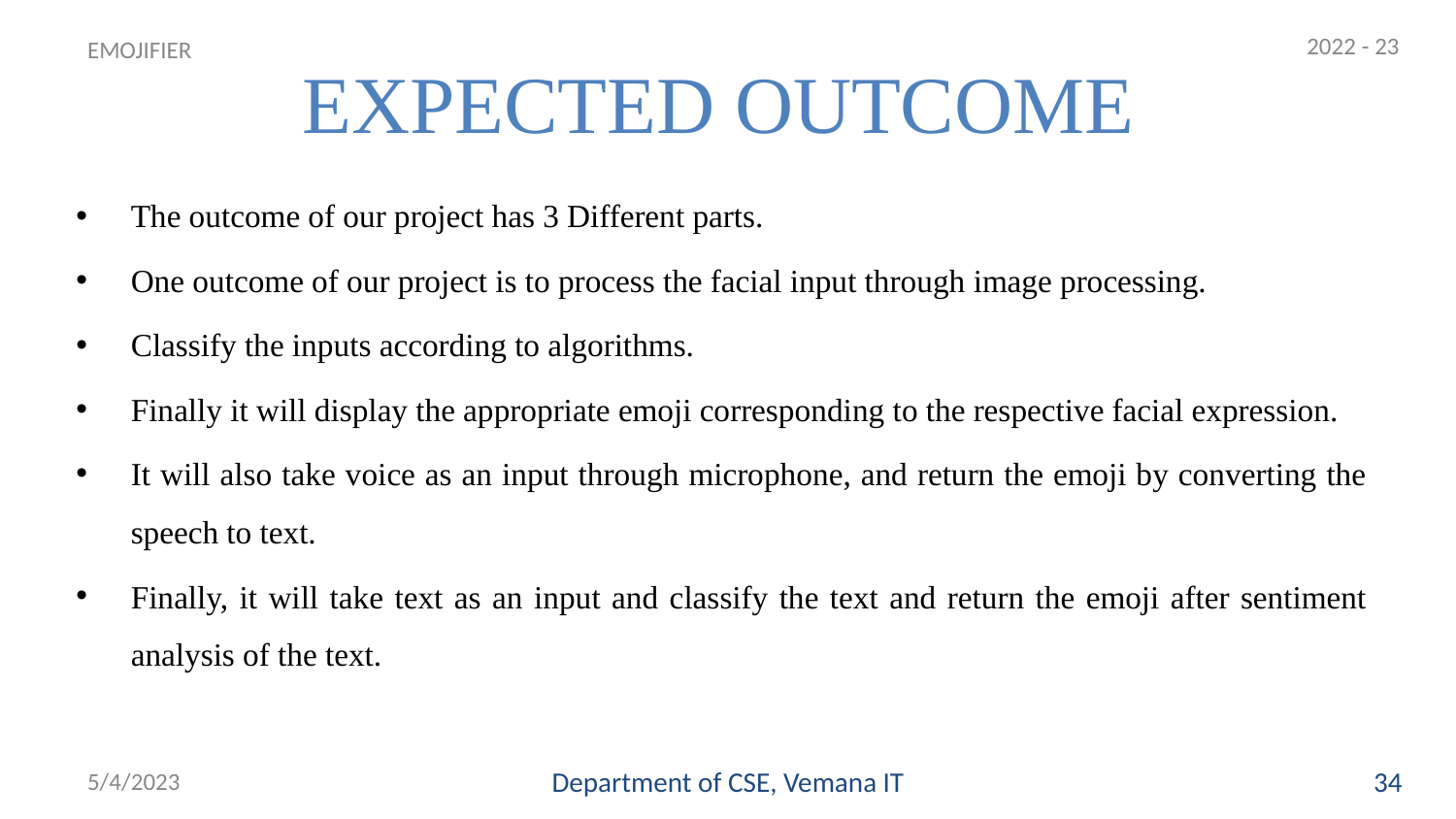

2022 - 23
# EXPECTED OUTCOME
EMOJIFIER
The outcome of our project has 3 Different parts.
One outcome of our project is to process the facial input through image processing.
Classify the inputs according to algorithms.
Finally it will display the appropriate emoji corresponding to the respective facial expression.
It will also take voice as an input through microphone, and return the emoji by converting the speech to text.
Finally, it will take text as an input and classify the text and return the emoji after sentiment analysis of the text.
5/4/2023
Department of CSE, Vemana IT
34